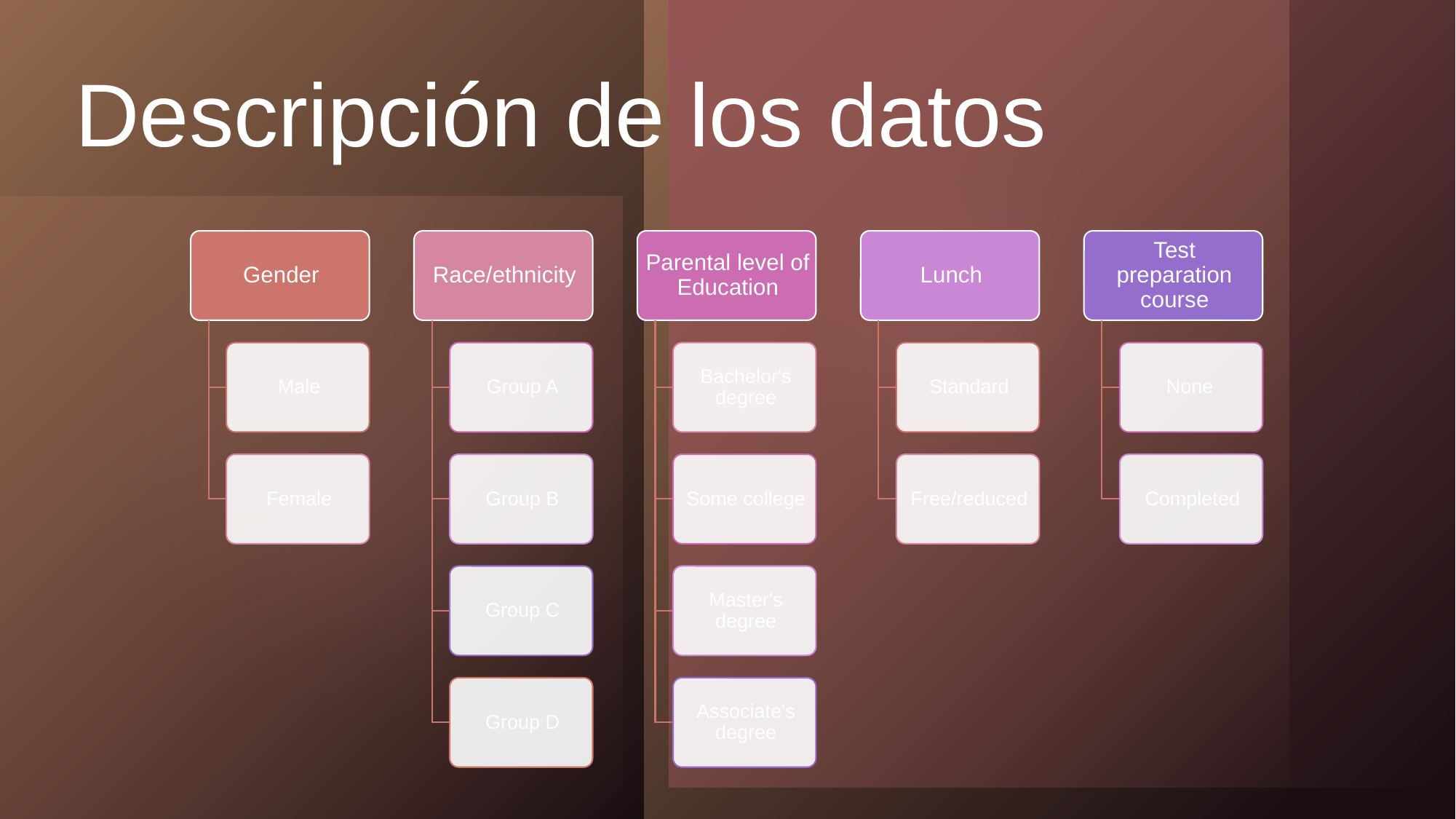

# Descripción de los datos
Gender
Male
Female
Race/ethnicity
Group A
Group B
Group C
Group D
Parental level of Education
Bachelor's degree
Some college
Master's degree
Associate's degree
Lunch
Standard
Free/reduced
Test preparation course
None
Completed